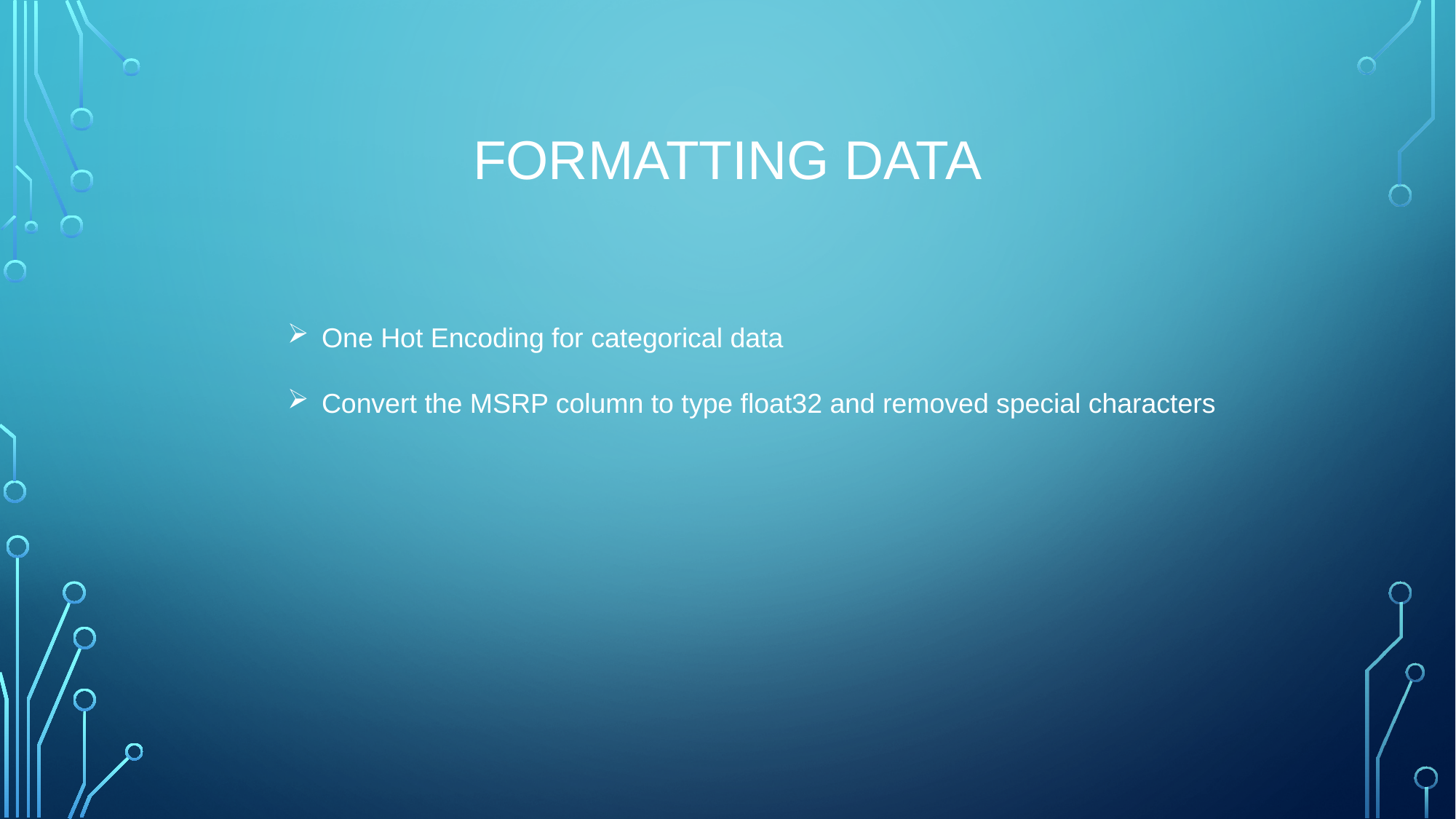

# Formatting data

One Hot Encoding for categorical data

Convert the MSRP column to type float32 and removed special characters